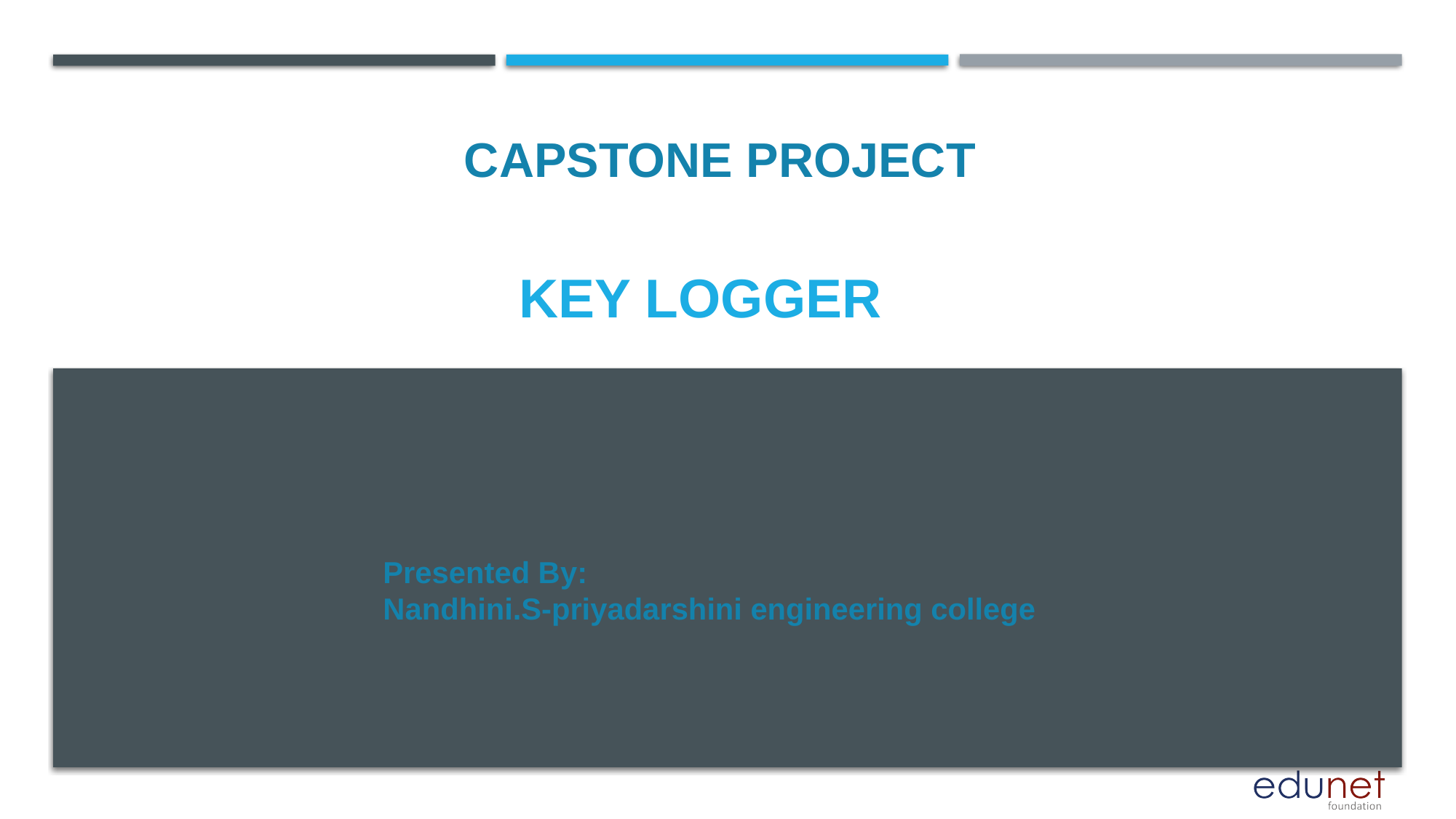

CAPSTONE PROJECT
# Key logger
Presented By:
Nandhini.S-priyadarshini engineering college